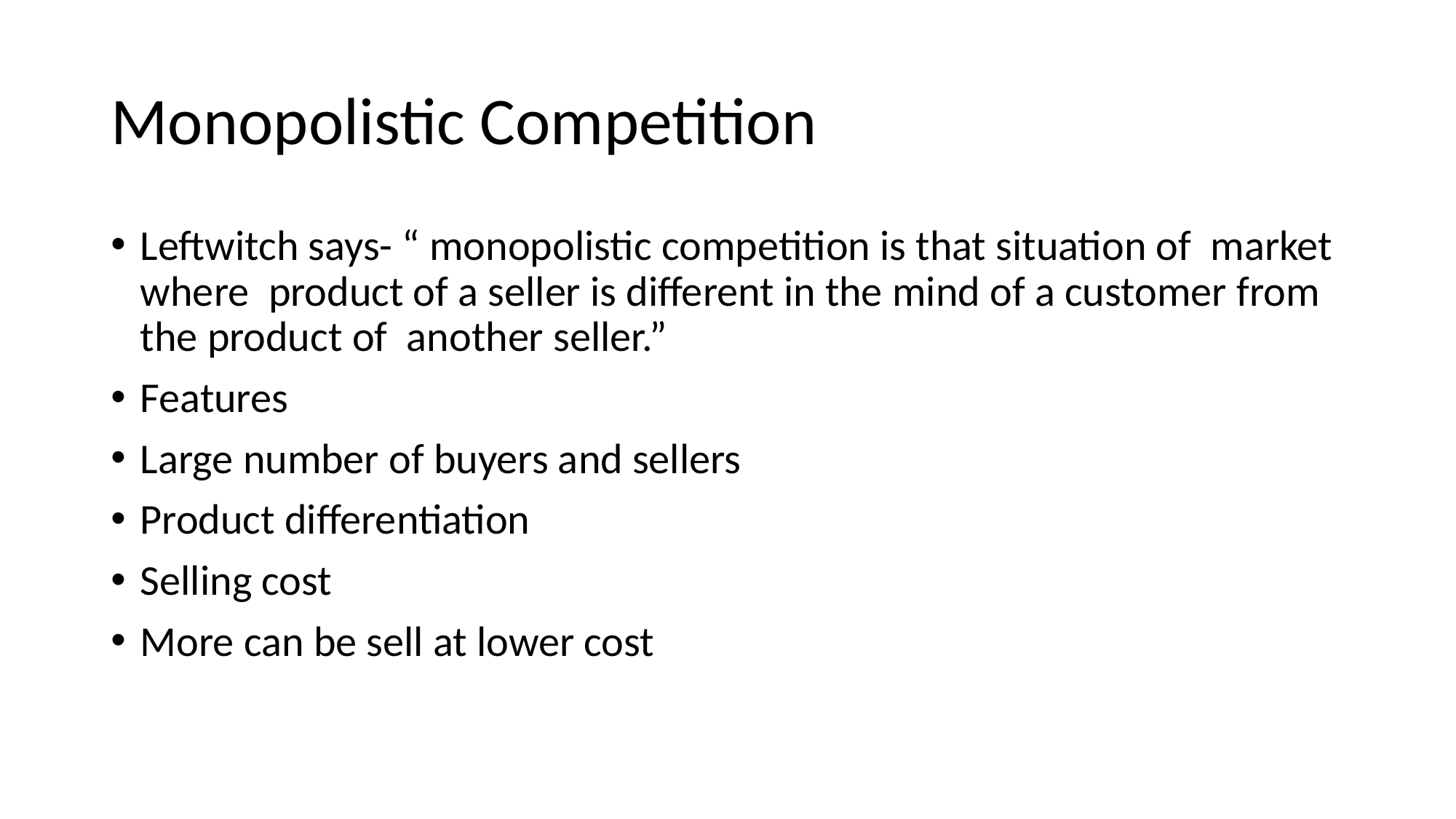

# Monopolistic Competition
Leftwitch says- “ monopolistic competition is that situation of  market  where  product of a seller is different in the mind of a customer from the product of  another seller.”
Features
Large number of buyers and sellers
Product differentiation
Selling cost
More can be sell at lower cost